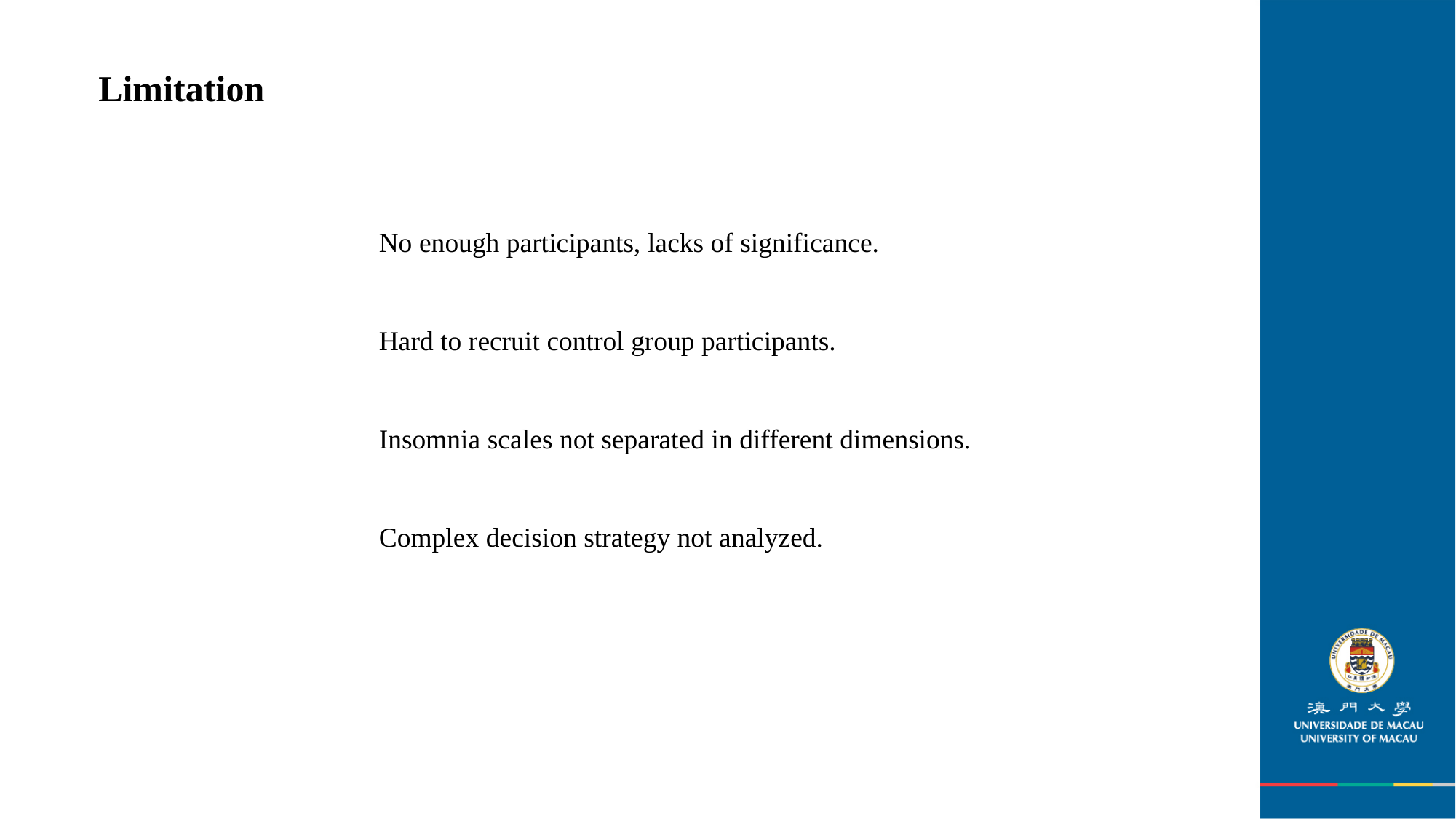

Limitation
No enough participants, lacks of significance.

Hard to recruit control group participants.

Insomnia scales not separated in different dimensions.

Complex decision strategy not analyzed.